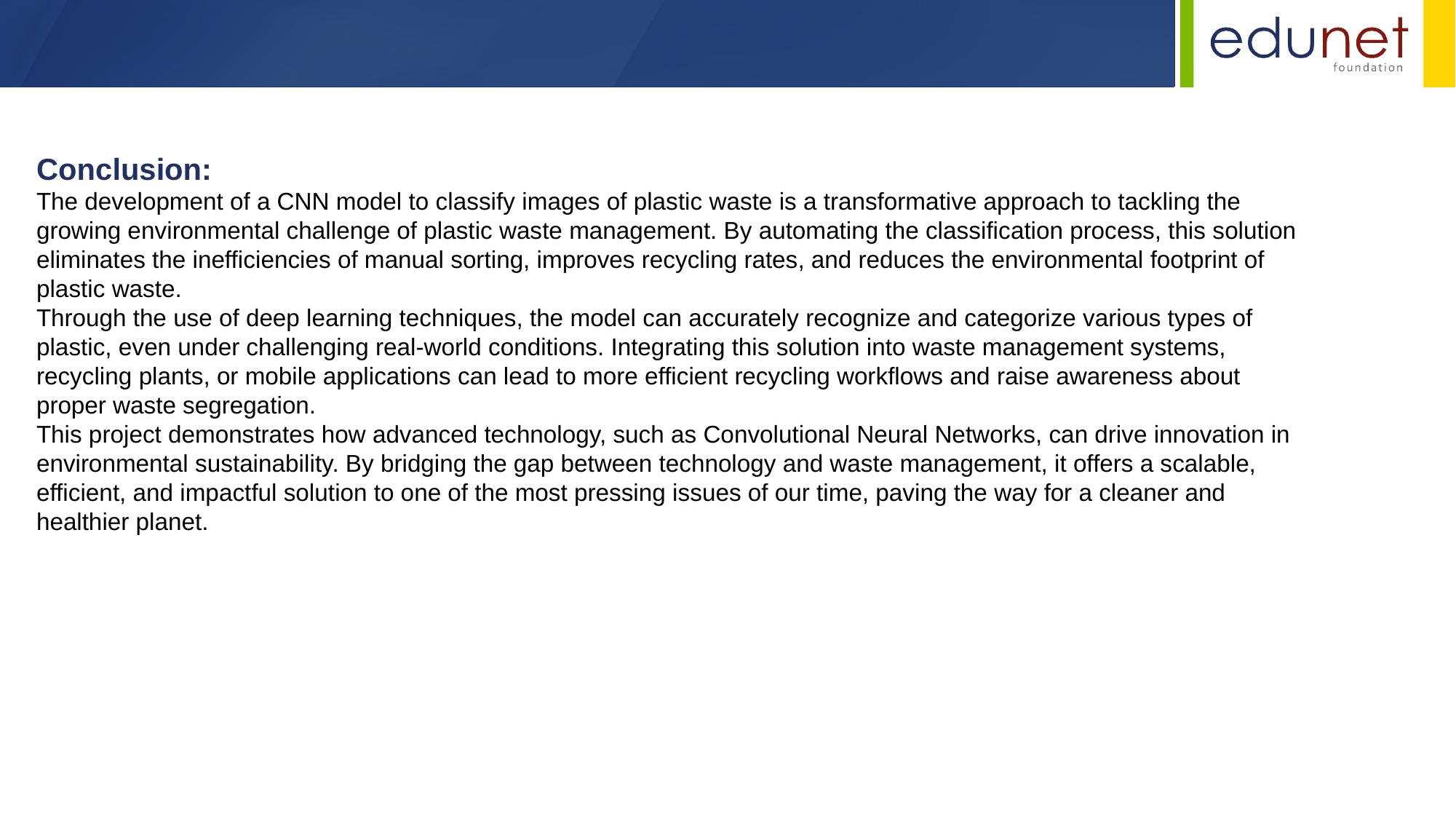

Conclusion:
The development of a CNN model to classify images of plastic waste is a transformative approach to tackling the growing environmental challenge of plastic waste management. By automating the classification process, this solution eliminates the inefficiencies of manual sorting, improves recycling rates, and reduces the environmental footprint of plastic waste.
Through the use of deep learning techniques, the model can accurately recognize and categorize various types of plastic, even under challenging real-world conditions. Integrating this solution into waste management systems, recycling plants, or mobile applications can lead to more efficient recycling workflows and raise awareness about proper waste segregation.
This project demonstrates how advanced technology, such as Convolutional Neural Networks, can drive innovation in environmental sustainability. By bridging the gap between technology and waste management, it offers a scalable, efficient, and impactful solution to one of the most pressing issues of our time, paving the way for a cleaner and healthier planet.